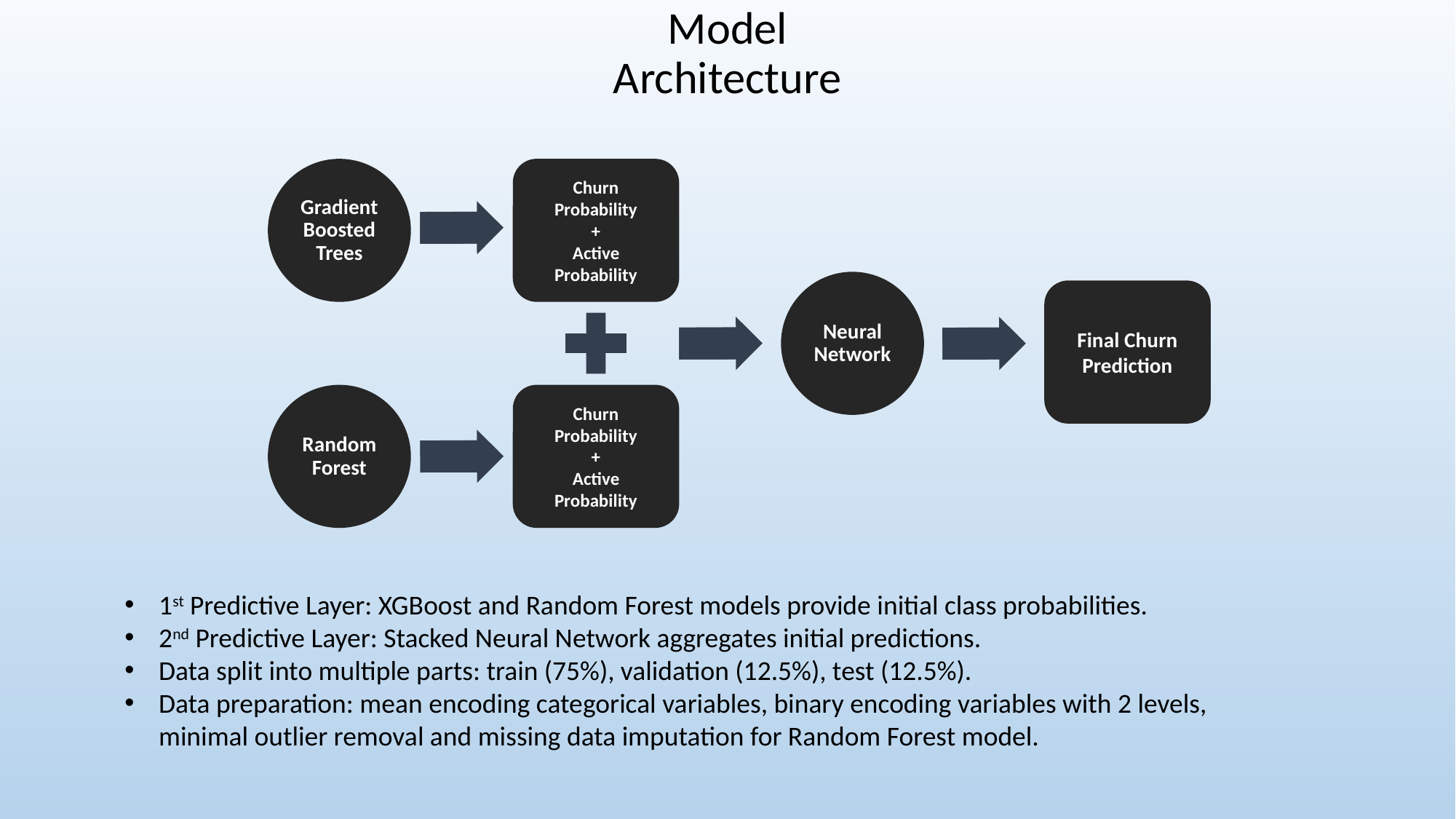

# Model Architecture

Gradient Boosted Trees

Churn Probability
+
Active Probability

Neural Network

Final Churn Prediction

Random Forest

Churn Probability
+
Active Probability

1st Predictive Layer: XGBoost and Random Forest models provide initial class probabilities.
2nd Predictive Layer: Stacked Neural Network aggregates initial predictions.
Data split into multiple parts: train (75%), validation (12.5%), test (12.5%).
Data preparation: mean encoding categorical variables, binary encoding variables with 2 levels, minimal outlier removal and missing data imputation for Random Forest model.